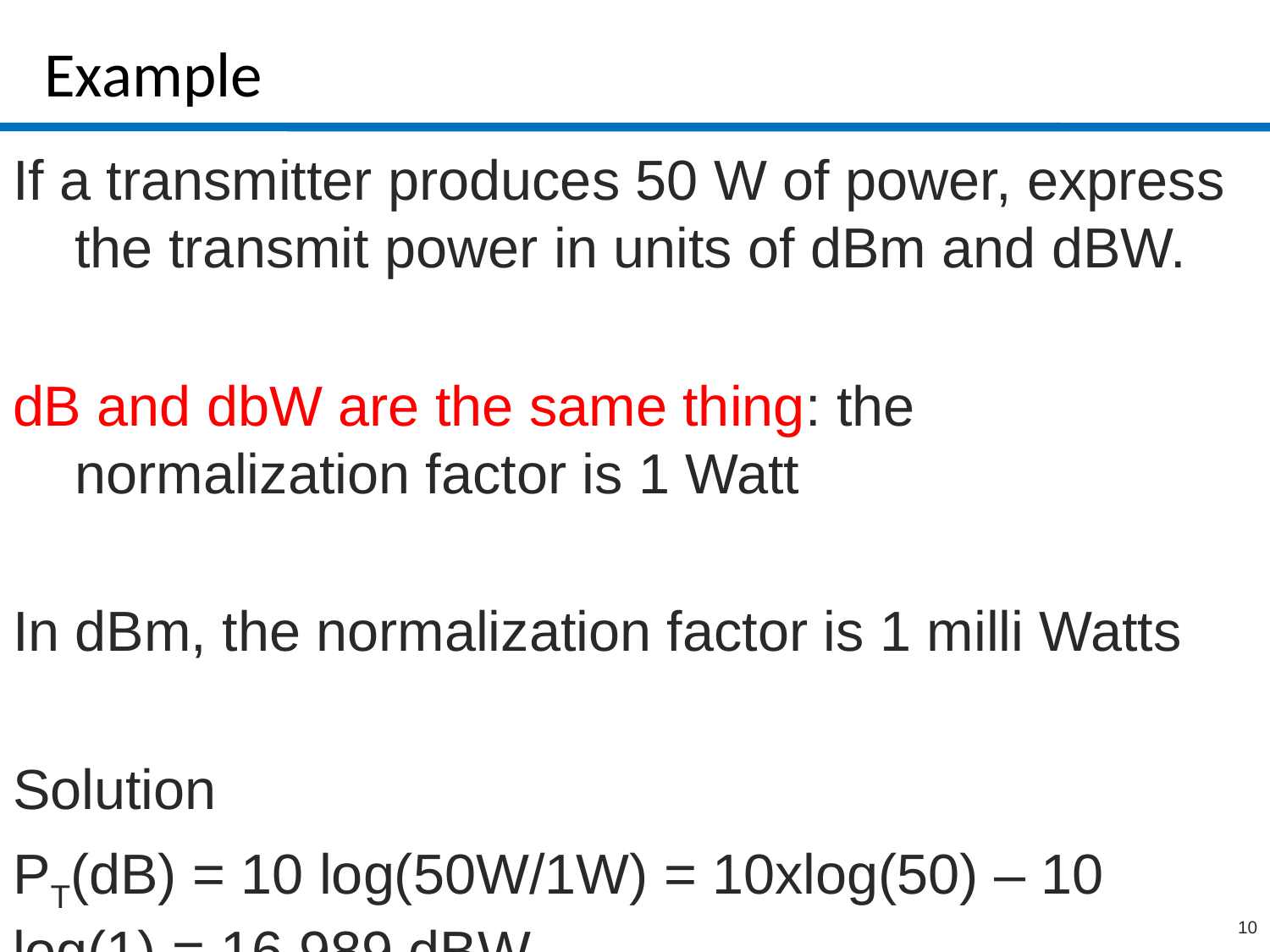

# Example
If a transmitter produces 50 W of power, express the transmit power in units of dBm and dBW.

dB and dbW are the same thing: the normalization factor is 1 Watt

In dBm, the normalization factor is 1 milli Watts

Solution
PT(dB) = 10 log(50W/1W) = 10xlog(50) – 10 log(1) = 16.989 dBW

PT(dBm) = 10 log(50x103mW/1mW)=10xlog(50) +30 log(10)=46.989 dBm

10